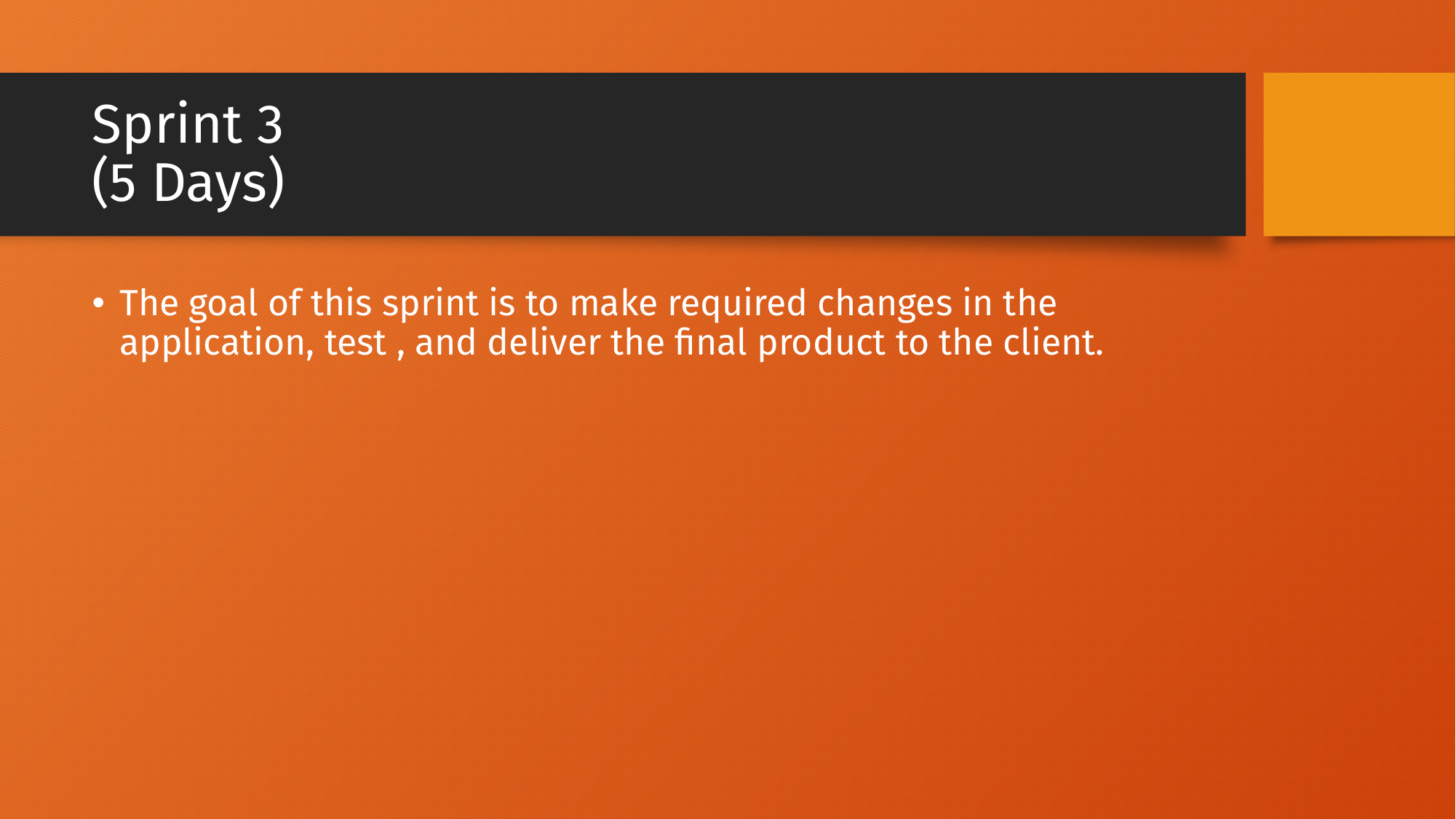

# Sprint 3 (5 Days)
The goal of this sprint is to make required changes in the application, test , and deliver the final product to the client.